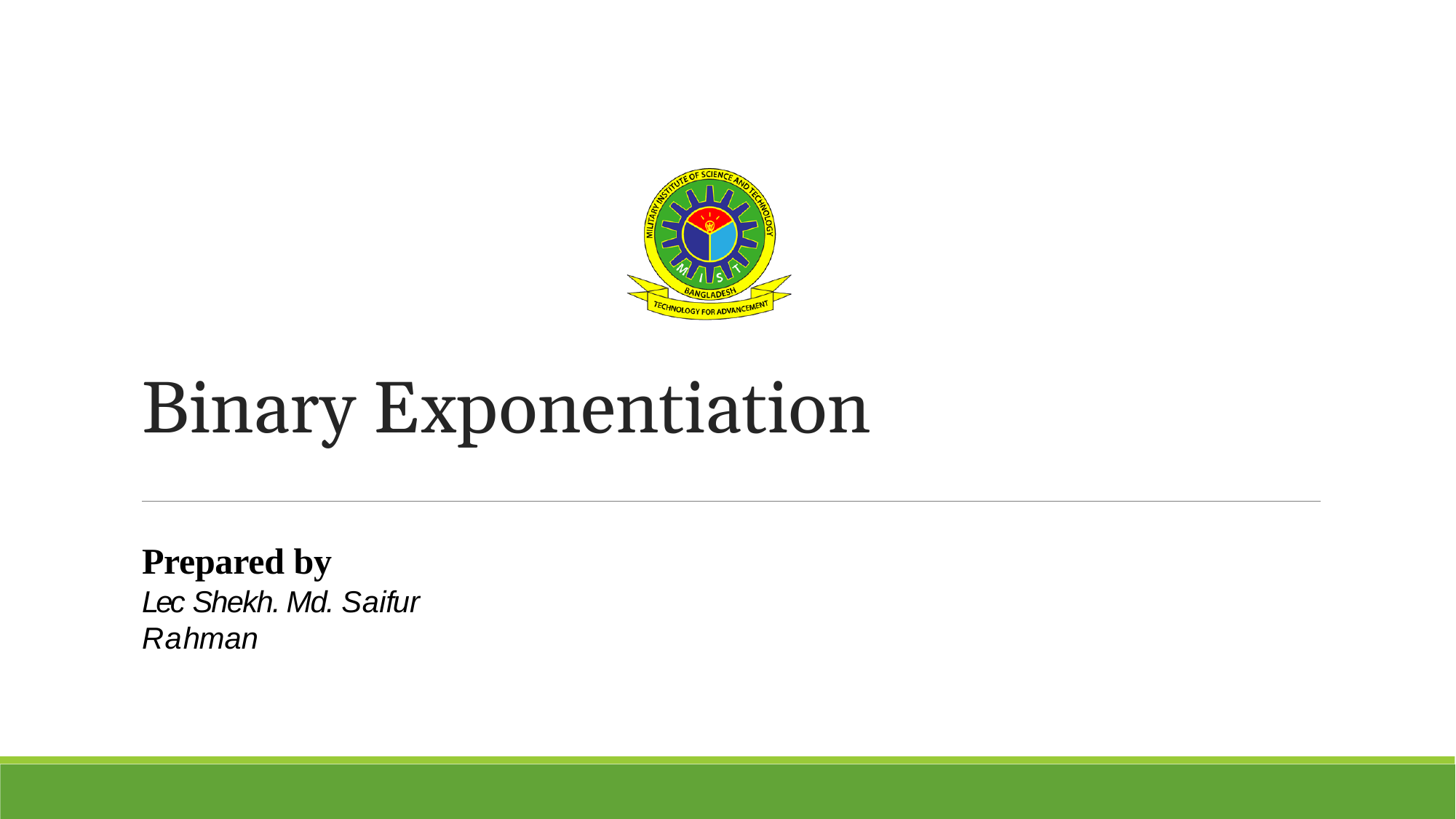

# Binary Exponentiation
Prepared by
Lec Shekh. Md. Saifur Rahman

PREPARED BY
SWAPNIL BISWAS